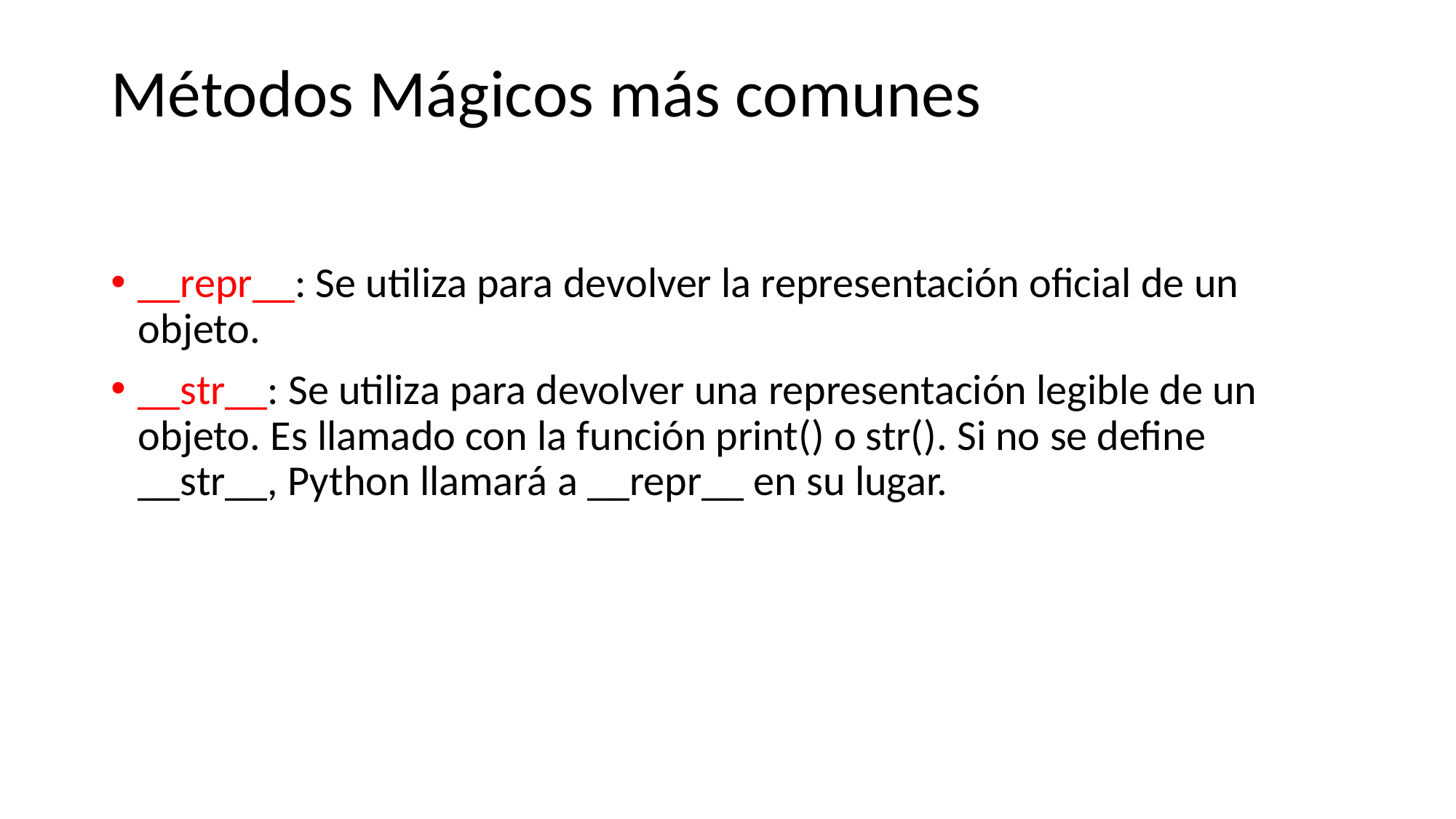

# Métodos Mágicos más comunes
__repr__: Se utiliza para devolver la representación oficial de un objeto.
__str__: Se utiliza para devolver una representación legible de un objeto. Es llamado con la función print() o str(). Si no se define __str__, Python llamará a __repr__ en su lugar.